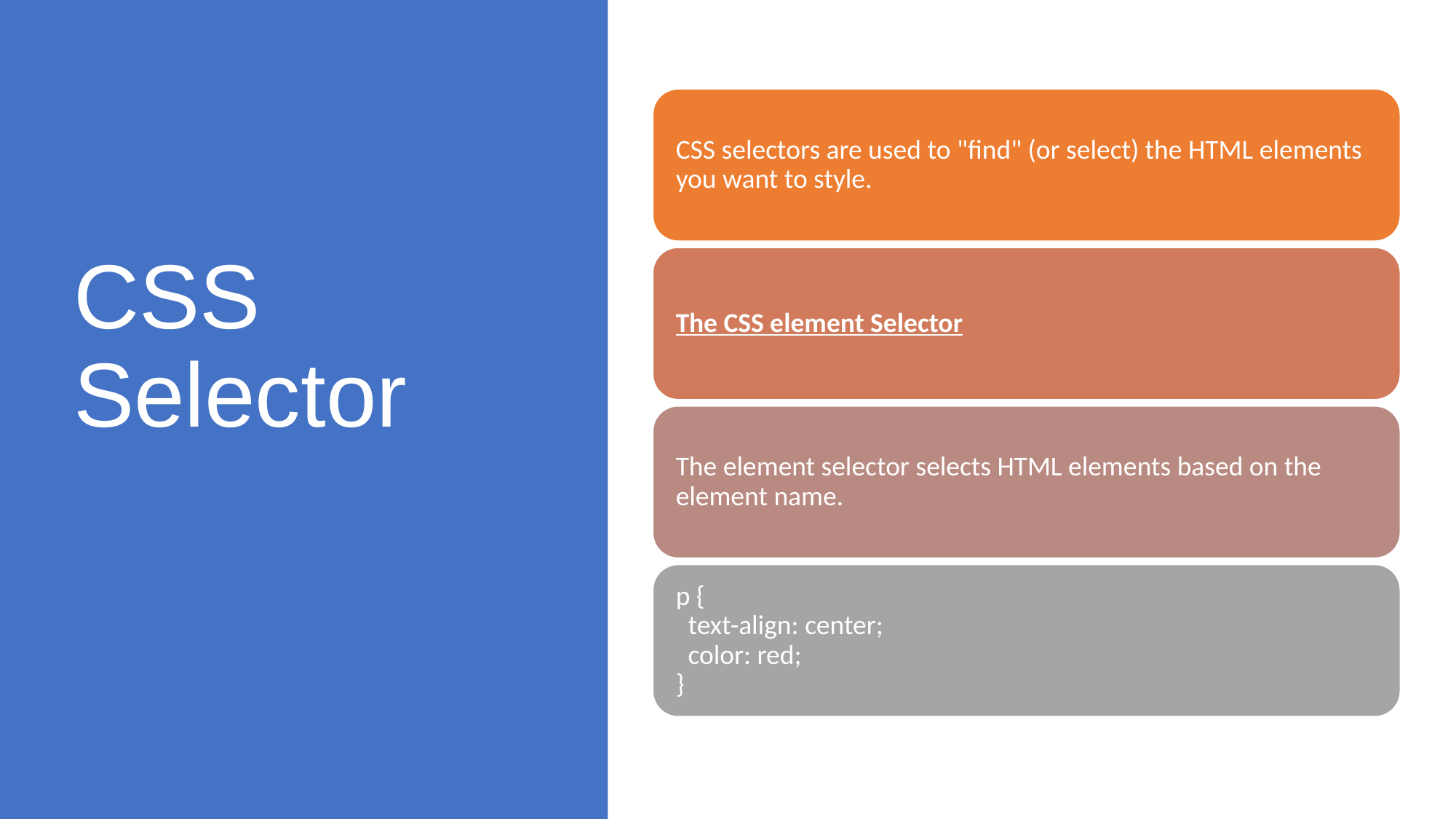

# CSS Selector
CSS selectors are used to "find" (or select) the HTML elements you want to style.
The CSS element Selector
The element selector selects HTML elements based on the element name.
p {
  text-align: center;
  color: red;
}